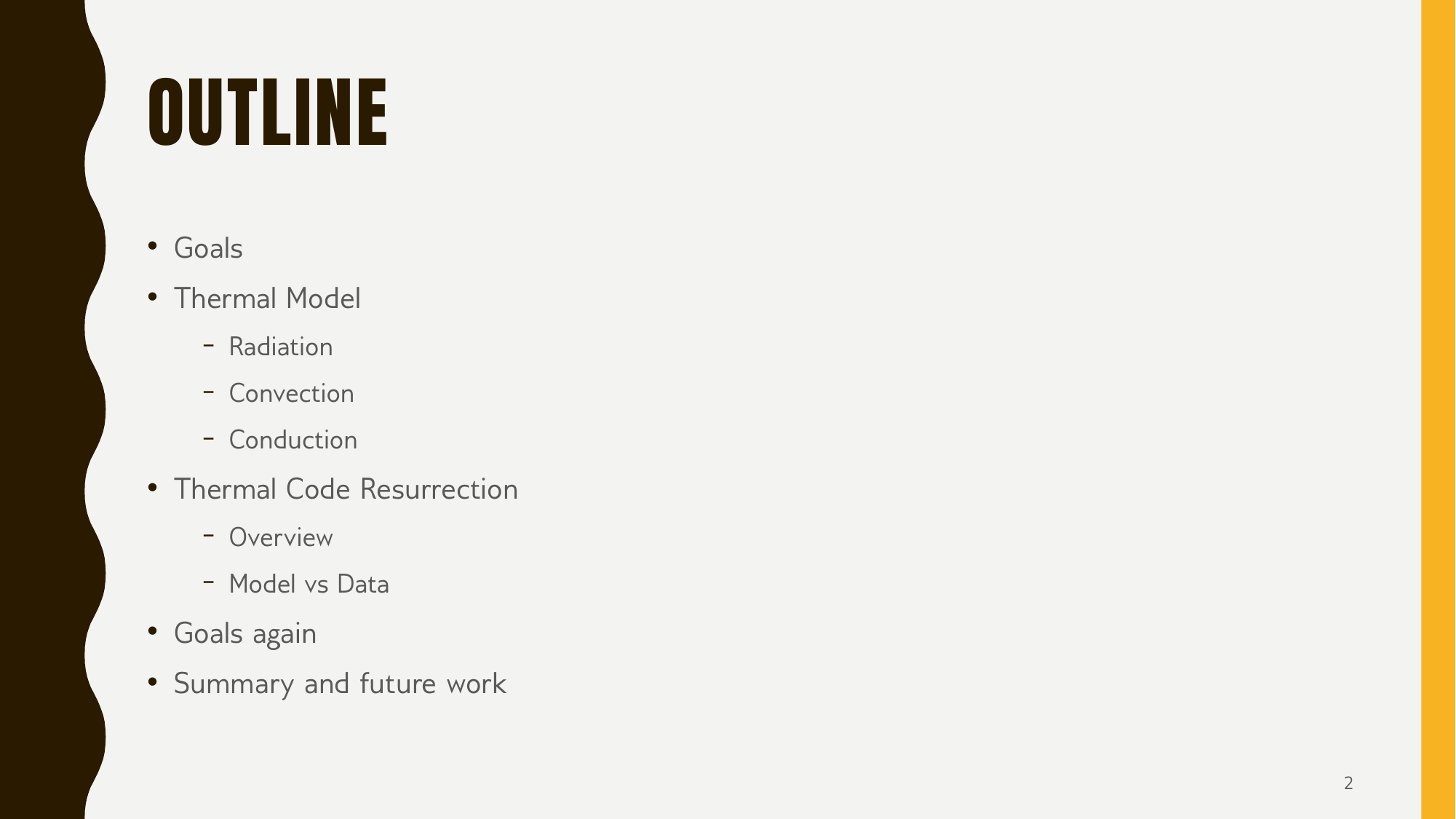

# Outline
Goals
Thermal Model
Radiation
Convection
Conduction
Thermal Code Resurrection
Overview
Model vs Data
Goals again
Summary and future work

2